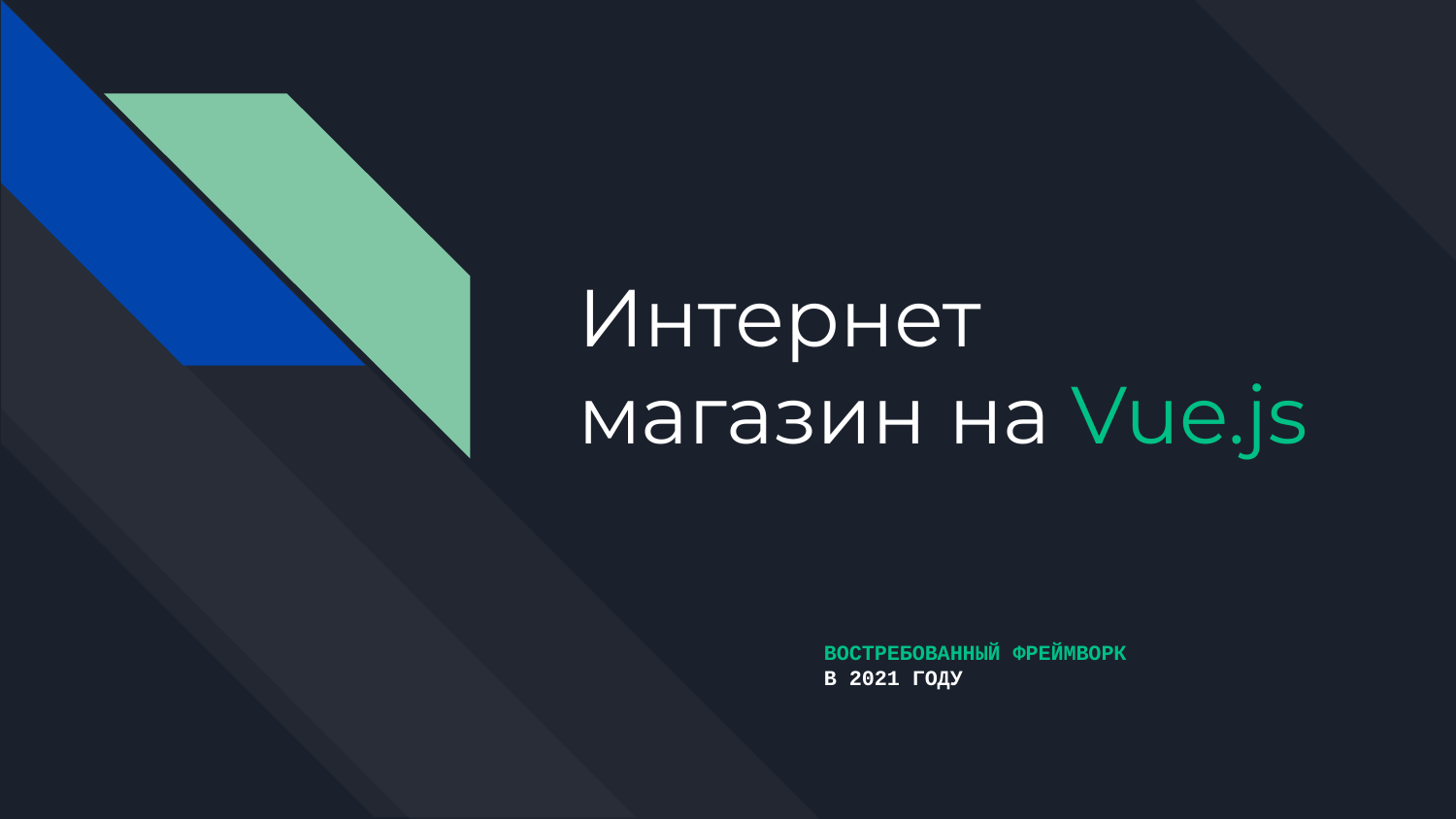

# Интернет магазин на Vue.js
ВОСТРЕБОВАННЫЙ ФРЕЙМВОРК
В 2021 ГОДУ